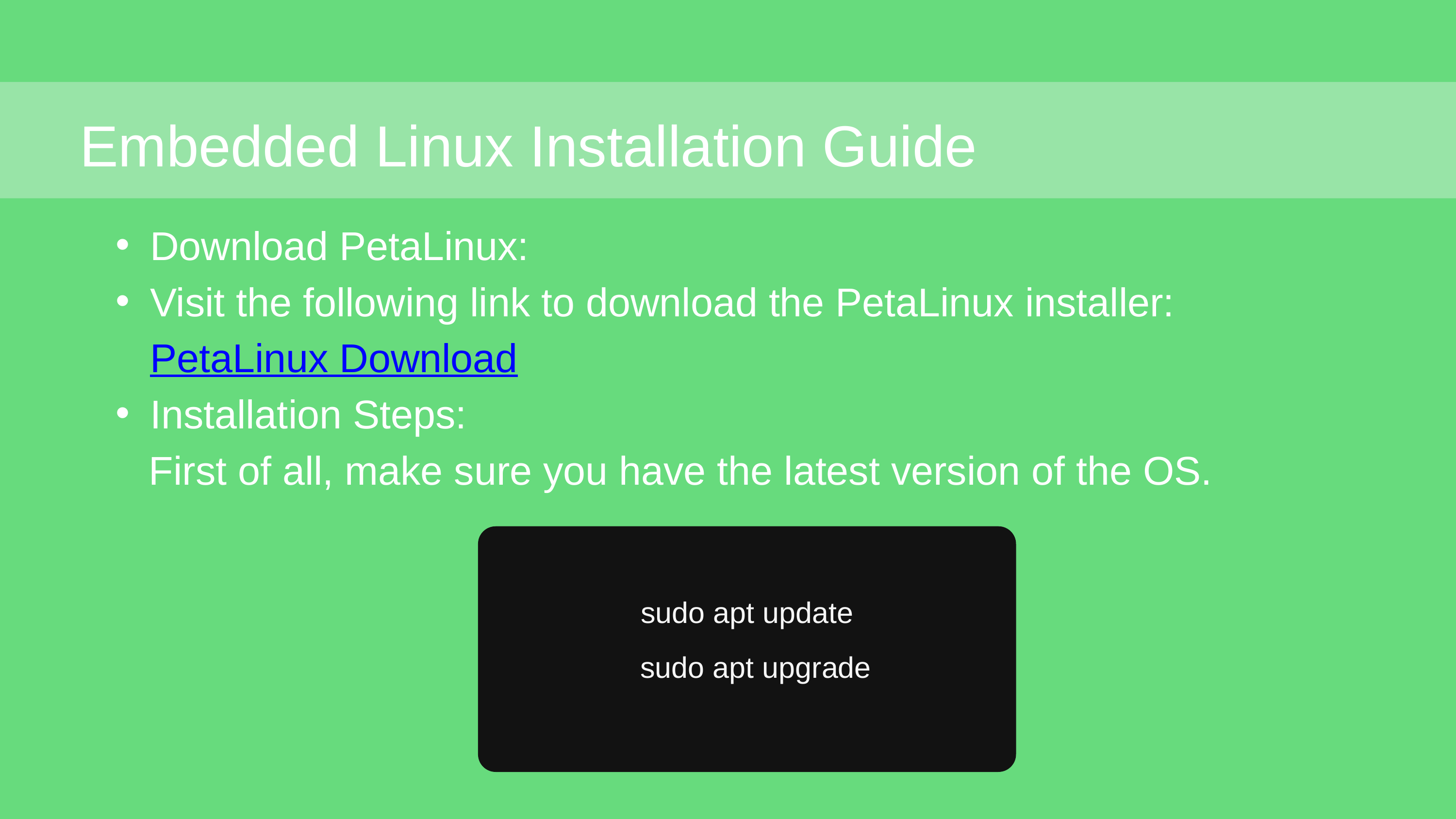

Embedded Linux Installation Guide
Download PetaLinux:
Visit the following link to download the PetaLinux installer: PetaLinux Download
Installation Steps:
      First of all, make sure you have the latest version of the OS.

sudo apt update
sudo apt upgrade